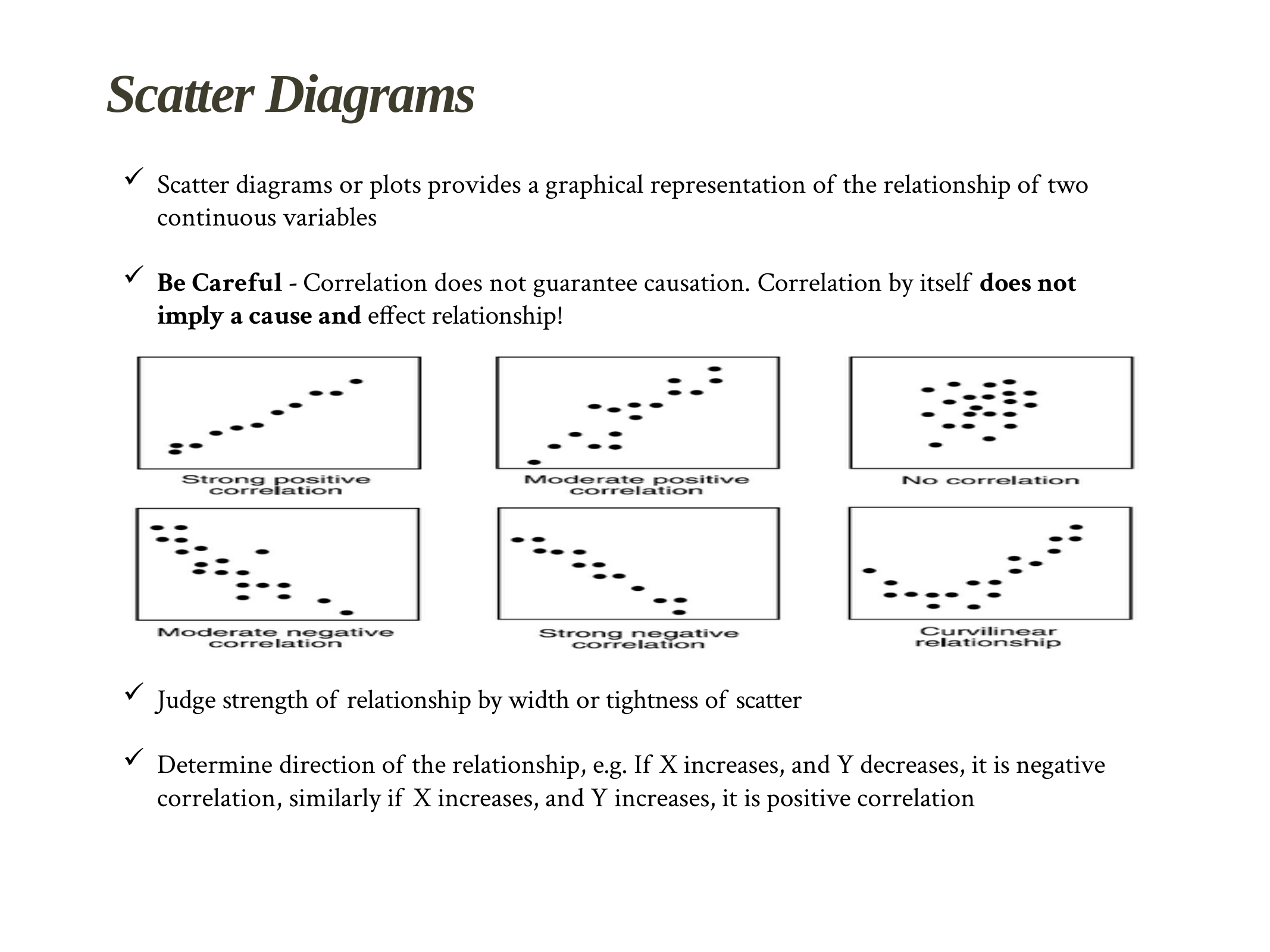

# Scatter Diagrams
Scatter diagrams or plots provides a graphical representation of the relationship of two  continuous variables

Be Careful - Correlation does not guarantee causation. Correlation by itself does not  imply a cause and effect relationship!

Judge strength of relationship by width or tightness of scatter

Determine direction of the relationship, e.g. If X increases, and Y decreases, it is negative  correlation, similarly if X increases, and Y increases, it is positive correlation
27